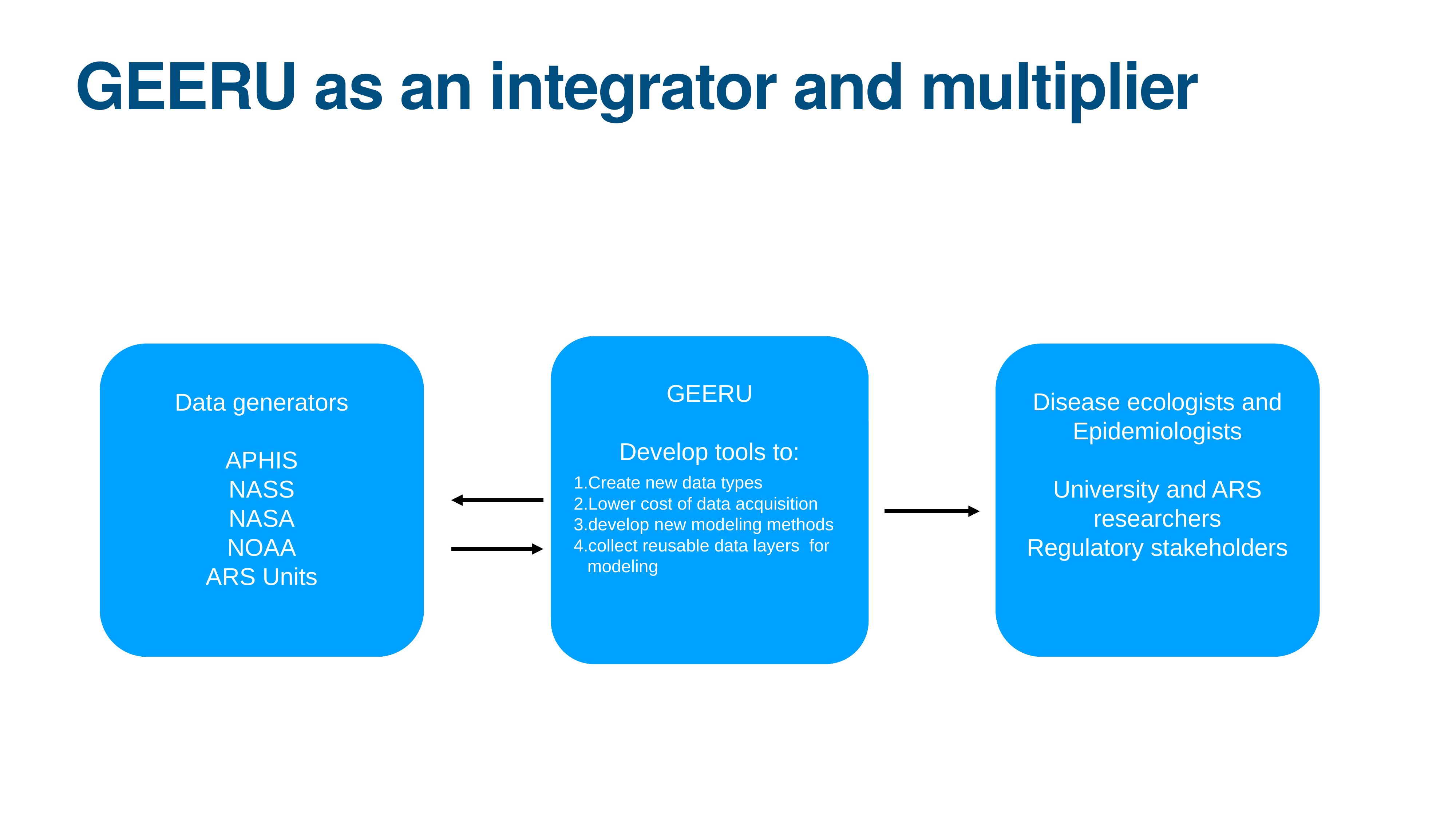

# GEERU as an integrator and multiplier

GEERU

Develop tools to:

Data generators

APHIS
NASS
NASA
NOAA
ARS Units

Disease ecologists and Epidemiologists

University and ARS researchers
Regulatory stakeholders
Create new data types
Lower cost of data acquisition
develop new modeling methods
collect reusable data layers  for modeling